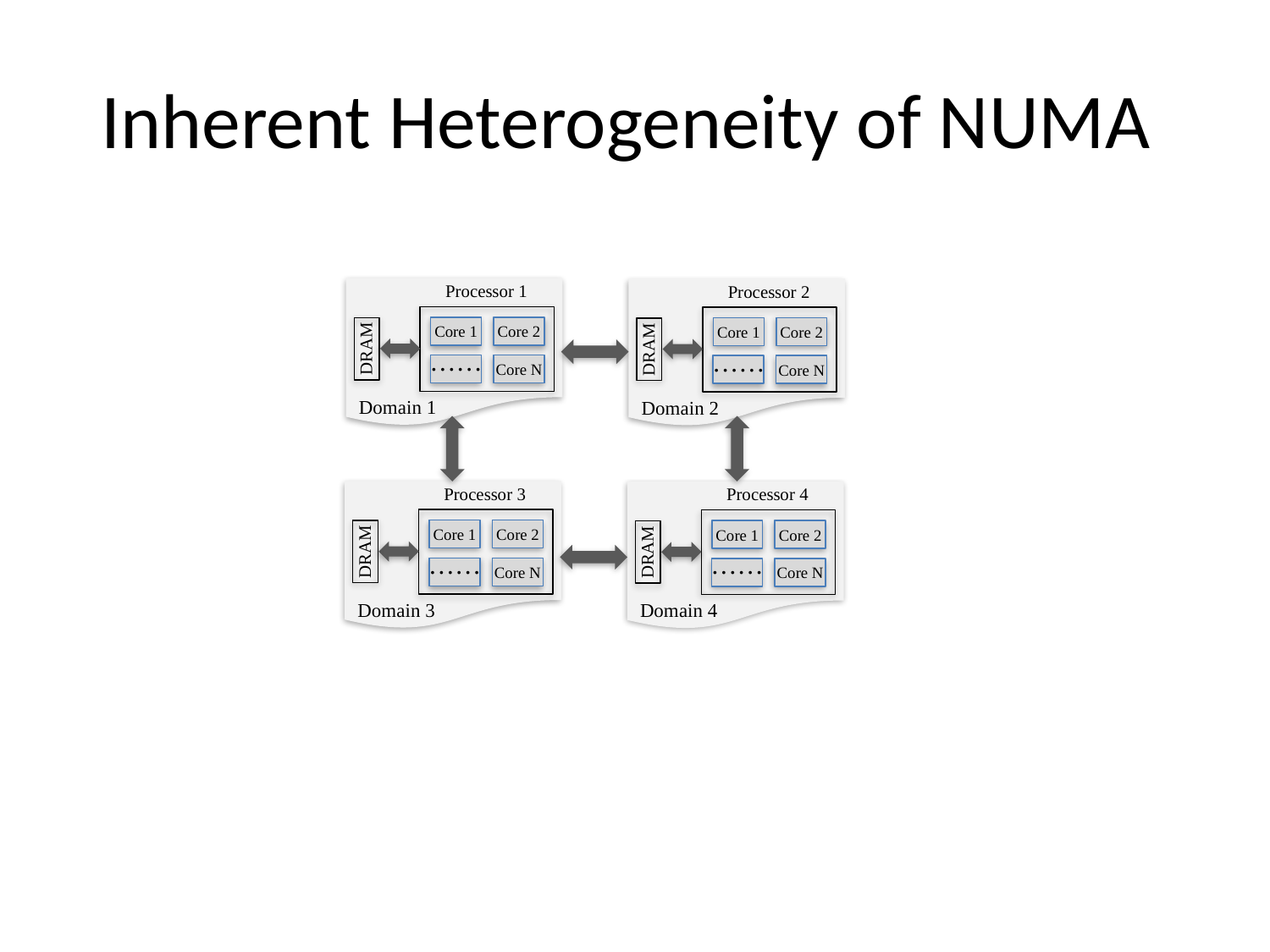

# Inherent Heterogeneity of NUMA
Processor 1
Processor 2

Core 2
Core 1

Core 2
Core 1

DRAM

DRAM

……
……
Core N

Core N

Domain 1
Domain 2

Processor 3
Processor 4

Core 2
Core 1

Core 2
Core 1

DRAM

DRAM

……
……
Core N

Core N

Domain 3
Domain 4